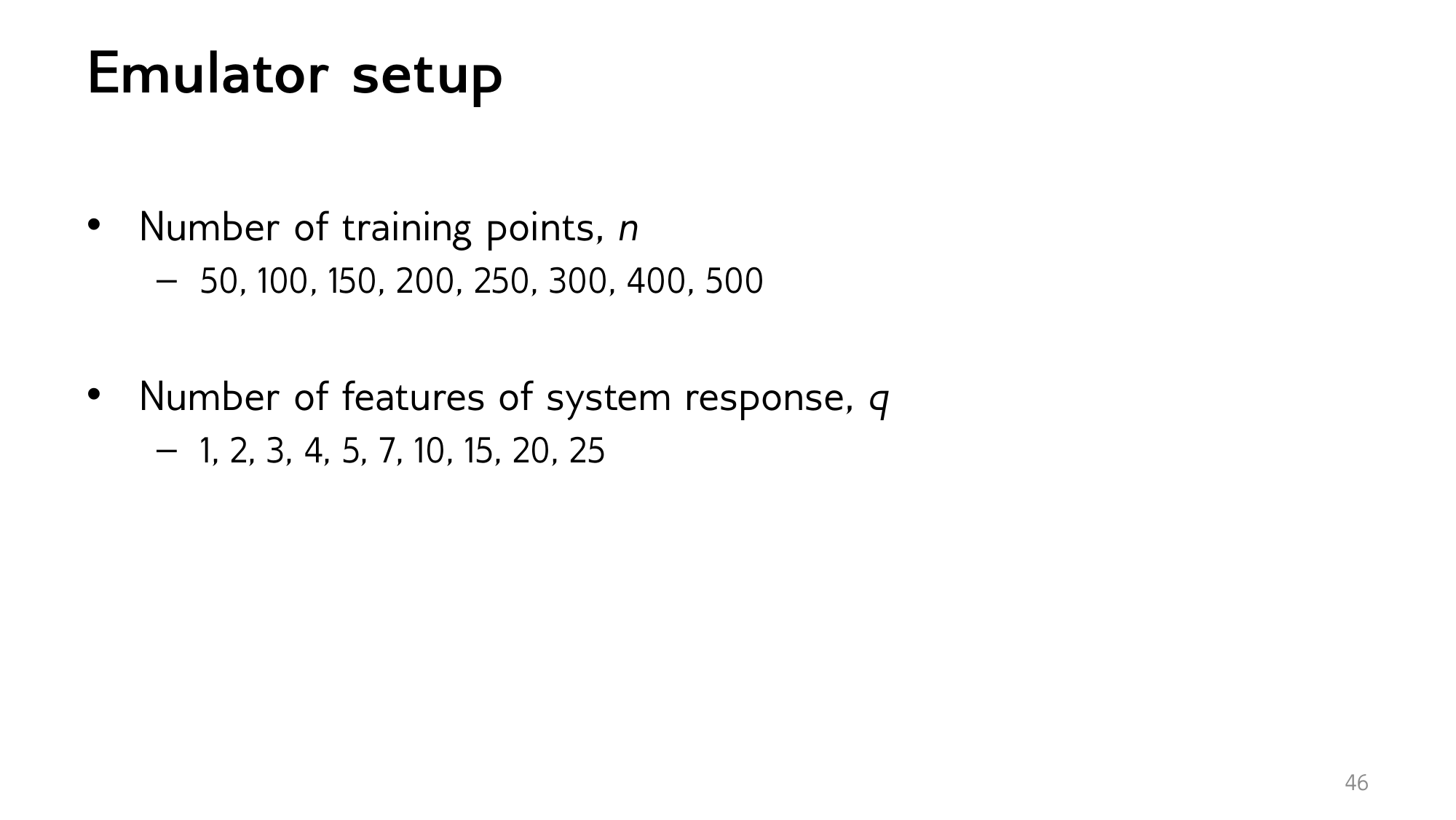

# Emulator setup
Number of training points, n
50, 100, 150, 200, 250, 300, 400, 500

Number of features of system response, q
1, 2, 3, 4, 5, 7, 10, 15, 20, 25

46